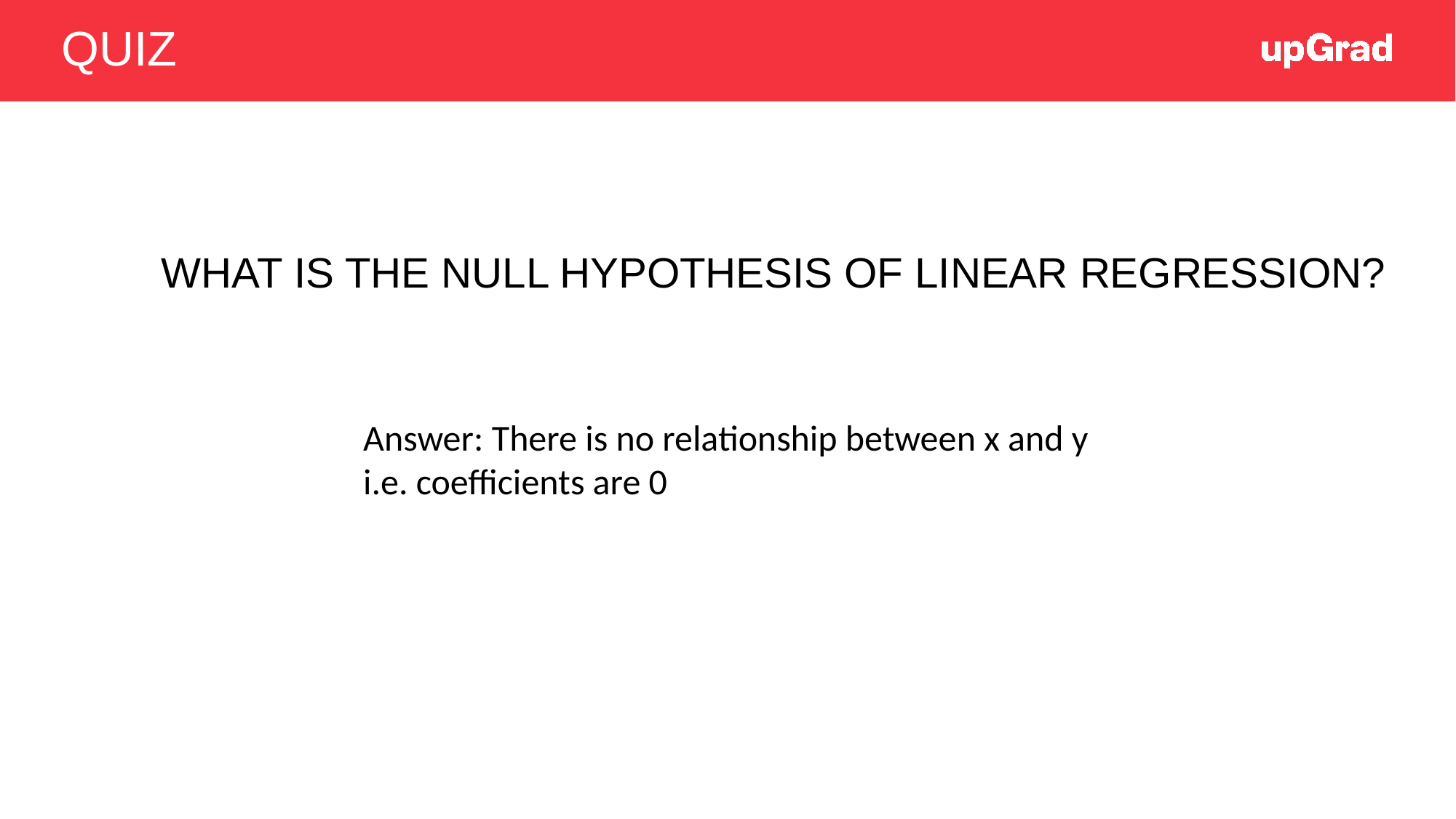

# QUIZ
WHAT IS THE NULL HYPOTHESIS OF LINEAR REGRESSION?
Answer: There is no relationship between x and y i.e. coefficients are 0